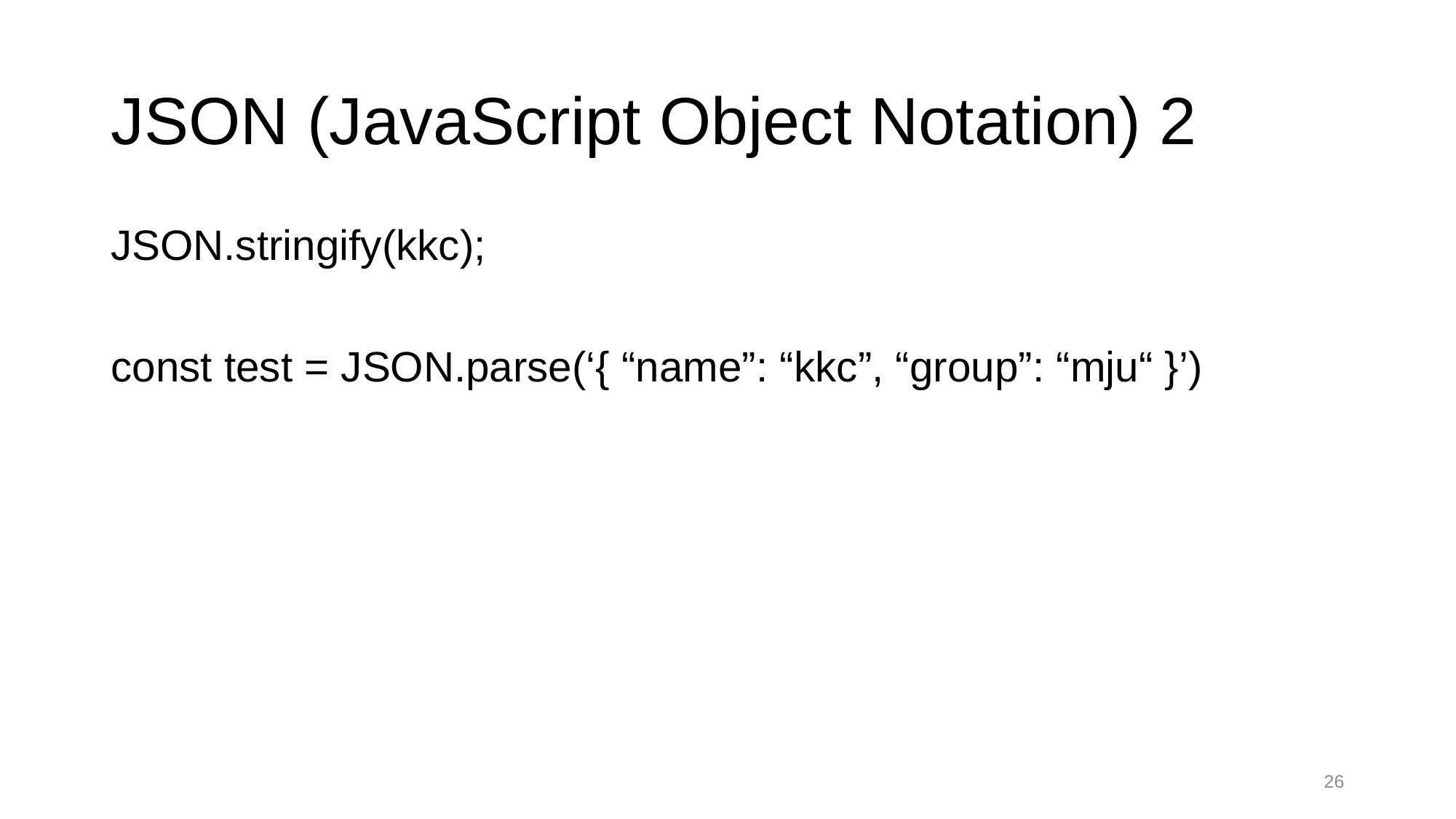

# JSON (JavaScript Object Notation) 2
JSON.stringify(kkc);

const test = JSON.parse(‘{ “name”: “kkc”, “group”: “mju“ }’)
26